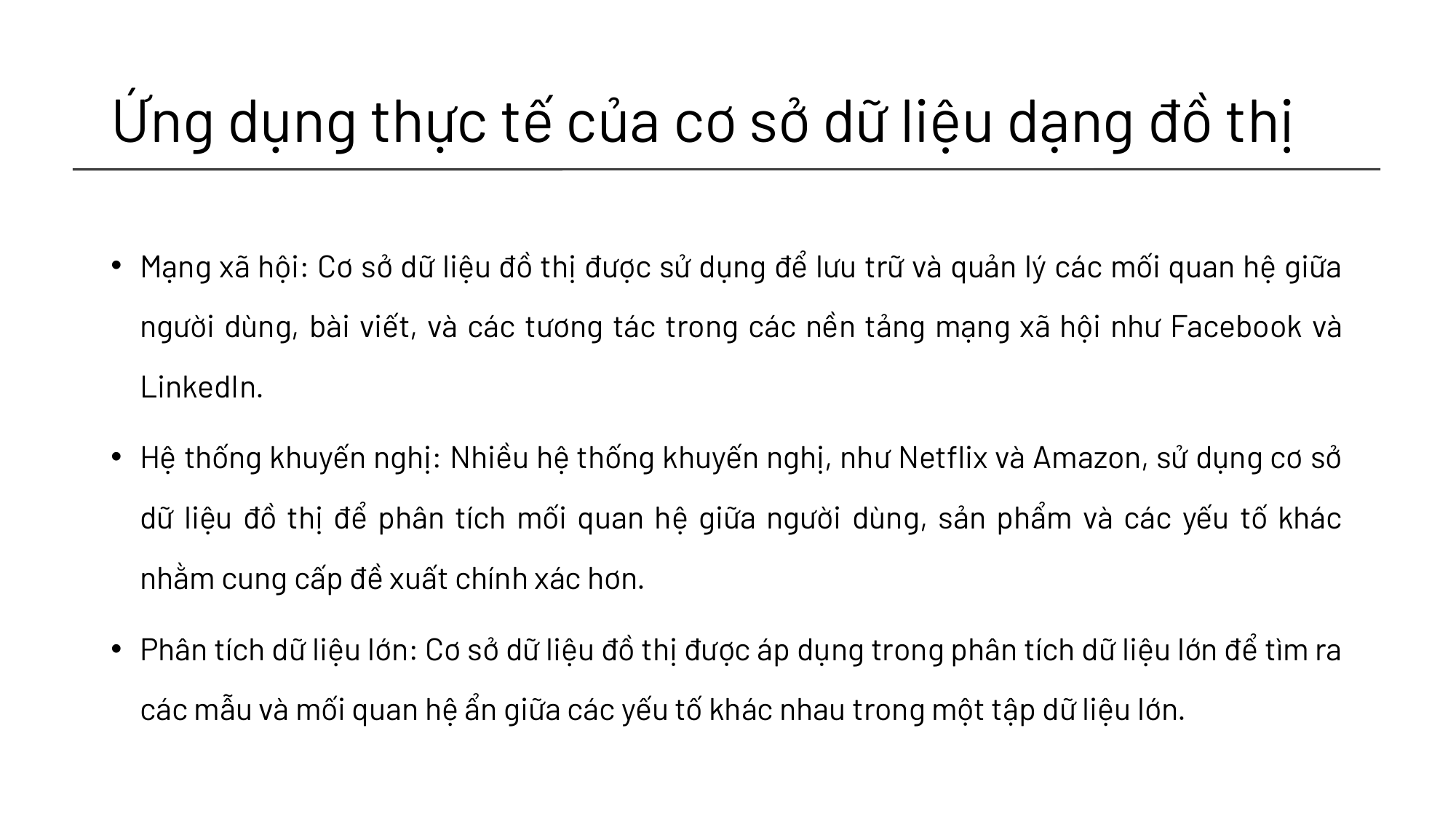

# Ứng dụng thực tế của cơ sở dữ liệu dạng đồ thị
Mạng xã hội: Cơ sở dữ liệu đồ thị được sử dụng để lưu trữ và quản lý các mối quan hệ giữa người dùng, bài viết, và các tương tác trong các nền tảng mạng xã hội như Facebook và LinkedIn.
Hệ thống khuyến nghị: Nhiều hệ thống khuyến nghị, như Netflix và Amazon, sử dụng cơ sở dữ liệu đồ thị để phân tích mối quan hệ giữa người dùng, sản phẩm và các yếu tố khác nhằm cung cấp đề xuất chính xác hơn.
Phân tích dữ liệu lớn: Cơ sở dữ liệu đồ thị được áp dụng trong phân tích dữ liệu lớn để tìm ra các mẫu và mối quan hệ ẩn giữa các yếu tố khác nhau trong một tập dữ liệu lớn.